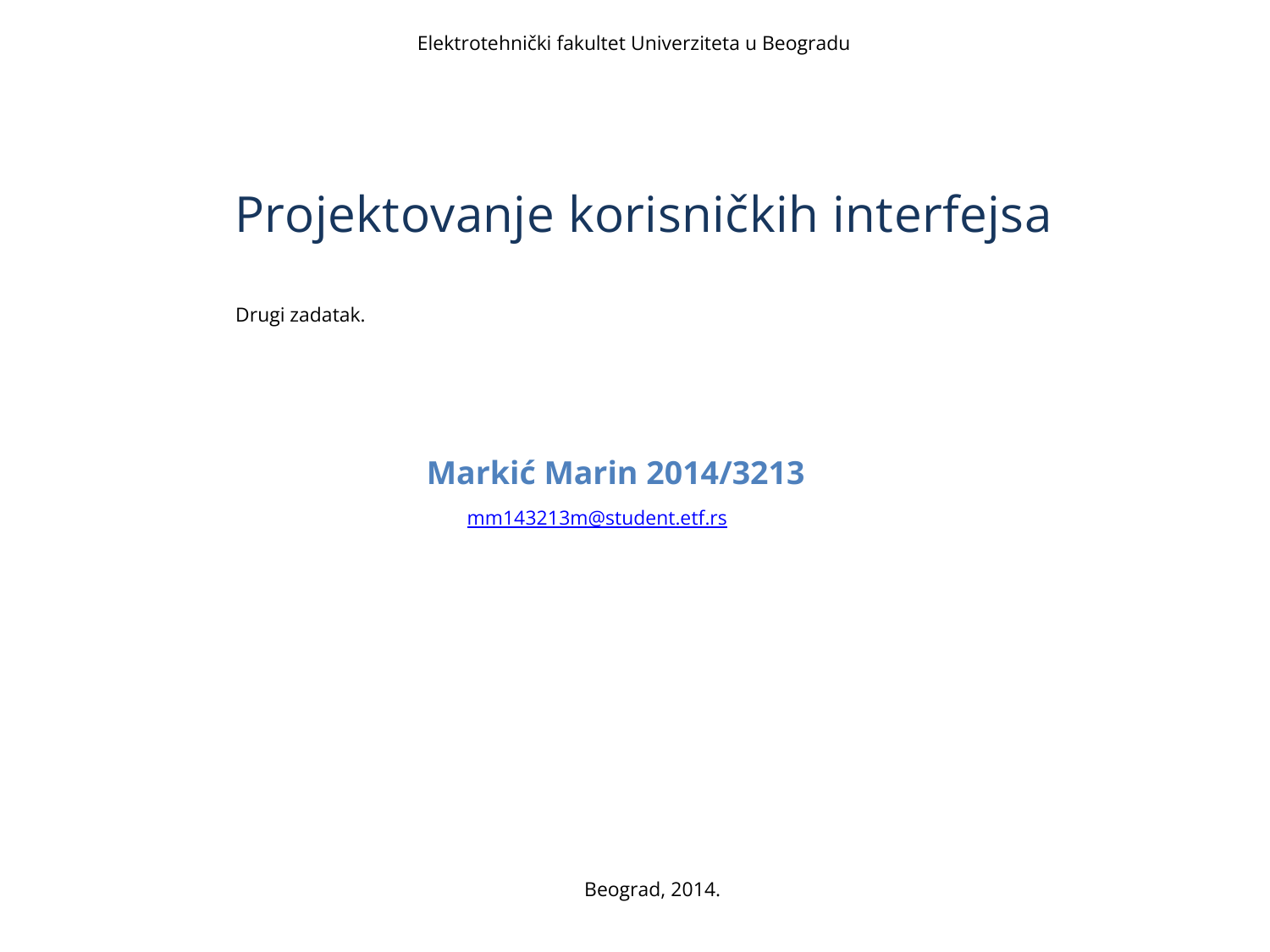

Elektrotehnički fakultet Univerziteta u Beogradu
Projektovanje korisničkih interfejsa
Drugi zadatak.
Markić Marin 2014/3213
mm143213m@student.etf.rs
Beograd, 2014.